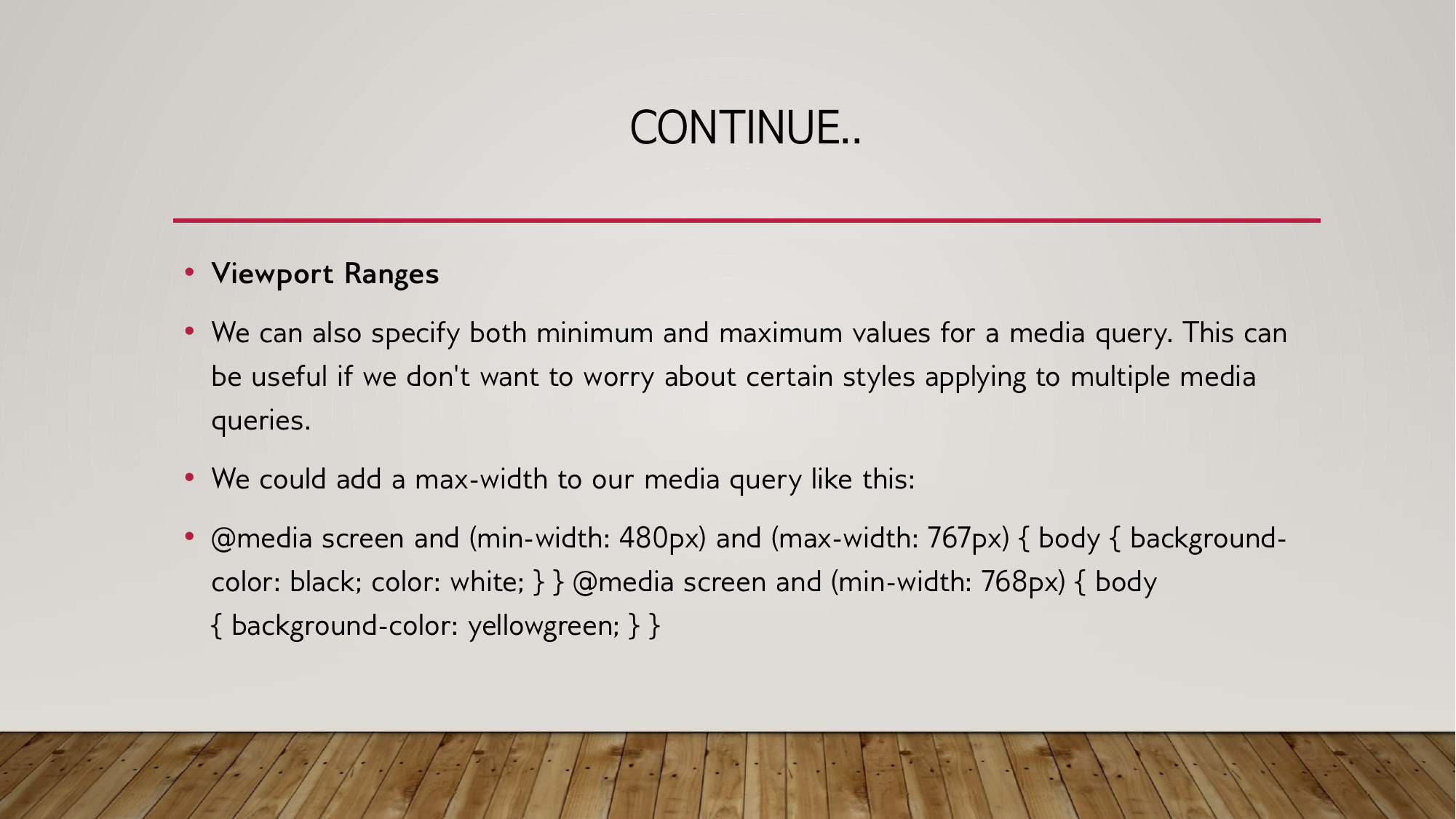

# Continue..
Viewport Ranges
We can also specify both minimum and maximum values for a media query. This can be useful if we don't want to worry about certain styles applying to multiple media queries.
We could add a max-width to our media query like this:
@media screen and (min-width: 480px) and (max-width: 767px) { body { background-color: black; color: white; } } @media screen and (min-width: 768px) { body { background-color: yellowgreen; } }